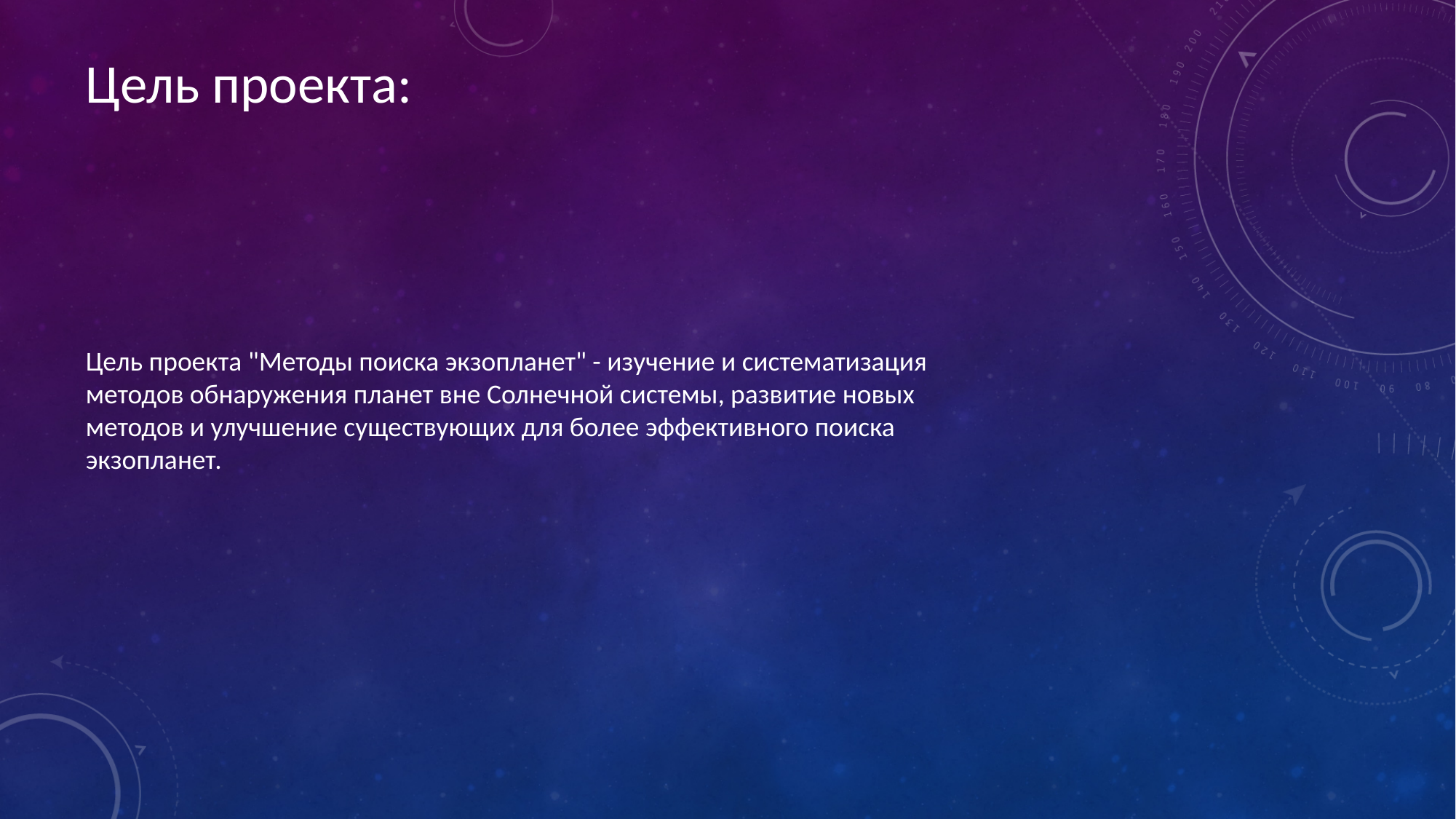

Цель проекта:
Цель проекта "Методы поиска экзопланет" - изучение и систематизация методов обнаружения планет вне Солнечной системы, развитие новых методов и улучшение существующих для более эффективного поиска экзопланет.